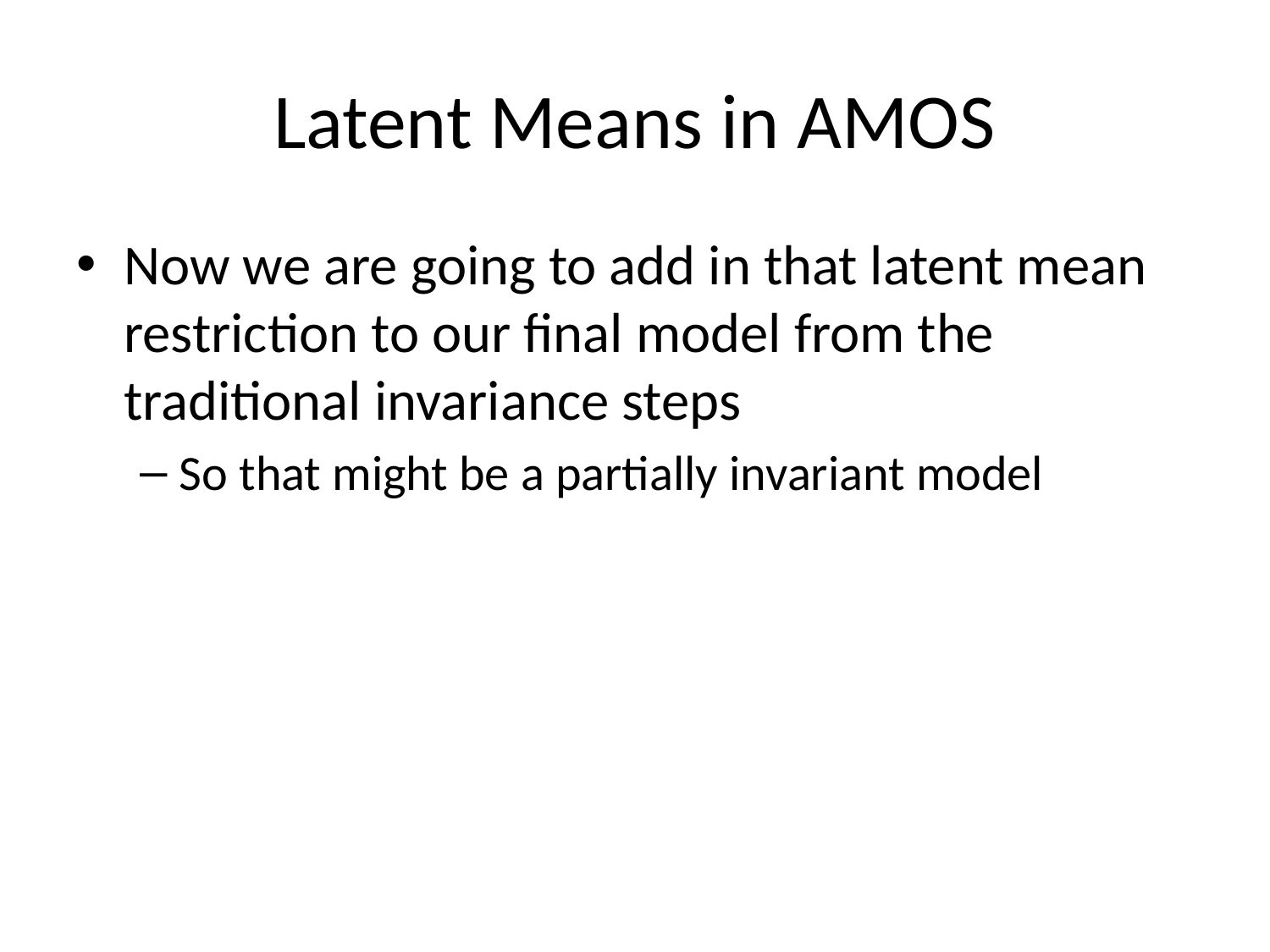

# Latent Means in AMOS
Now we are going to add in that latent mean restriction to our final model from the traditional invariance steps
So that might be a partially invariant model